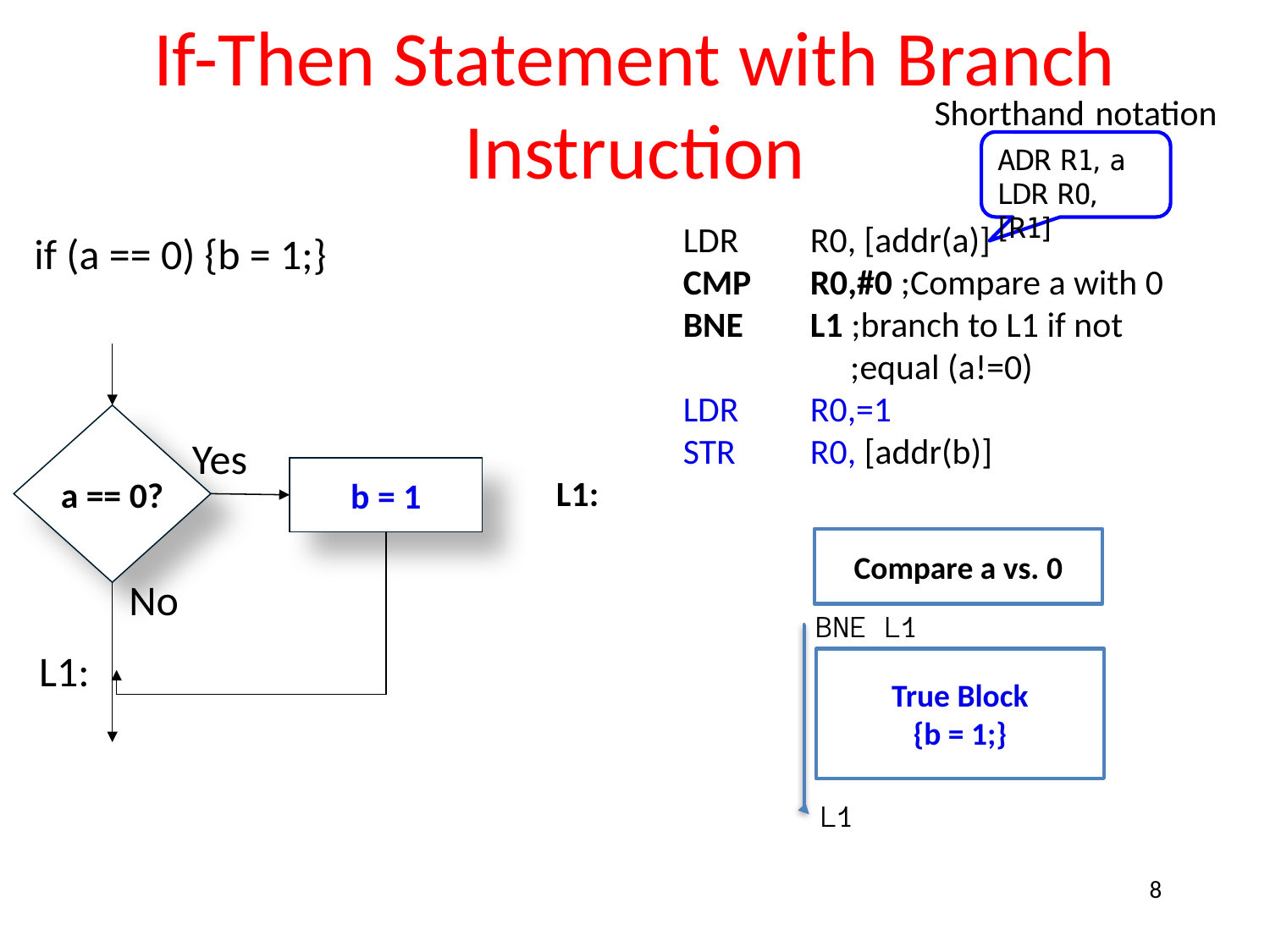

# If-Then Statement with Branch Instruction
Shorthand notation
ADR R1, a
LDR R0, [R1]
	LDR	R0, [addr(a)]
	CMP	R0,#0 ;Compare a with 0
	BNE	L1 ;branch to L1 if not 			     ;equal (a!=0)
	LDR	R0,=1
	STR	R0, [addr(b)]
L1:
if (a == 0) {b = 1;}
a == 0?
Yes
b = 1
Compare a vs. 0
No
BNE L1
True Block
{b = 1;}
L1
L1:
8